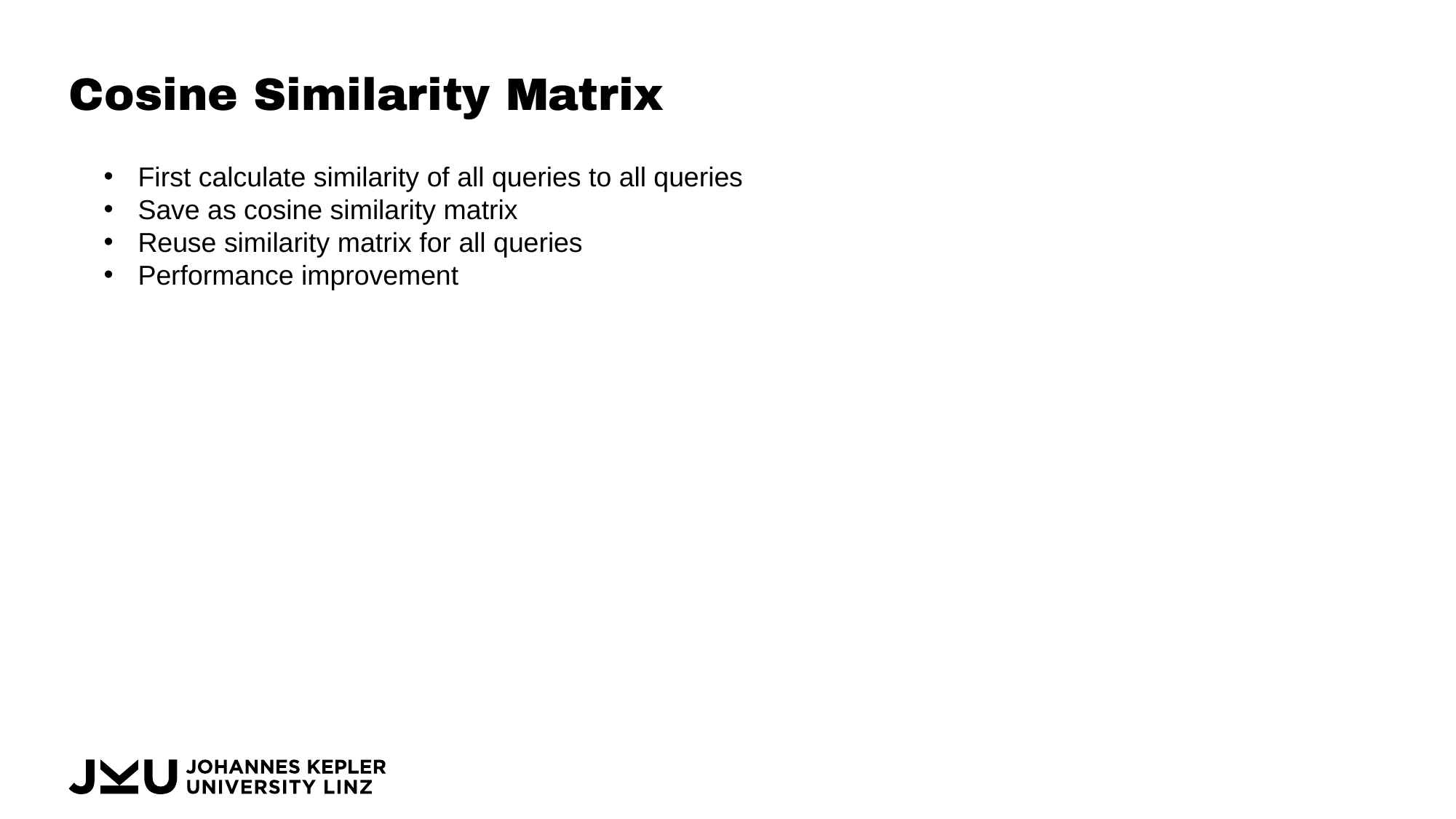

# Cosine Similarity Matrix
First calculate similarity of all queries to all queries
Save as cosine similarity matrix
Reuse similarity matrix for all queries
Performance improvement